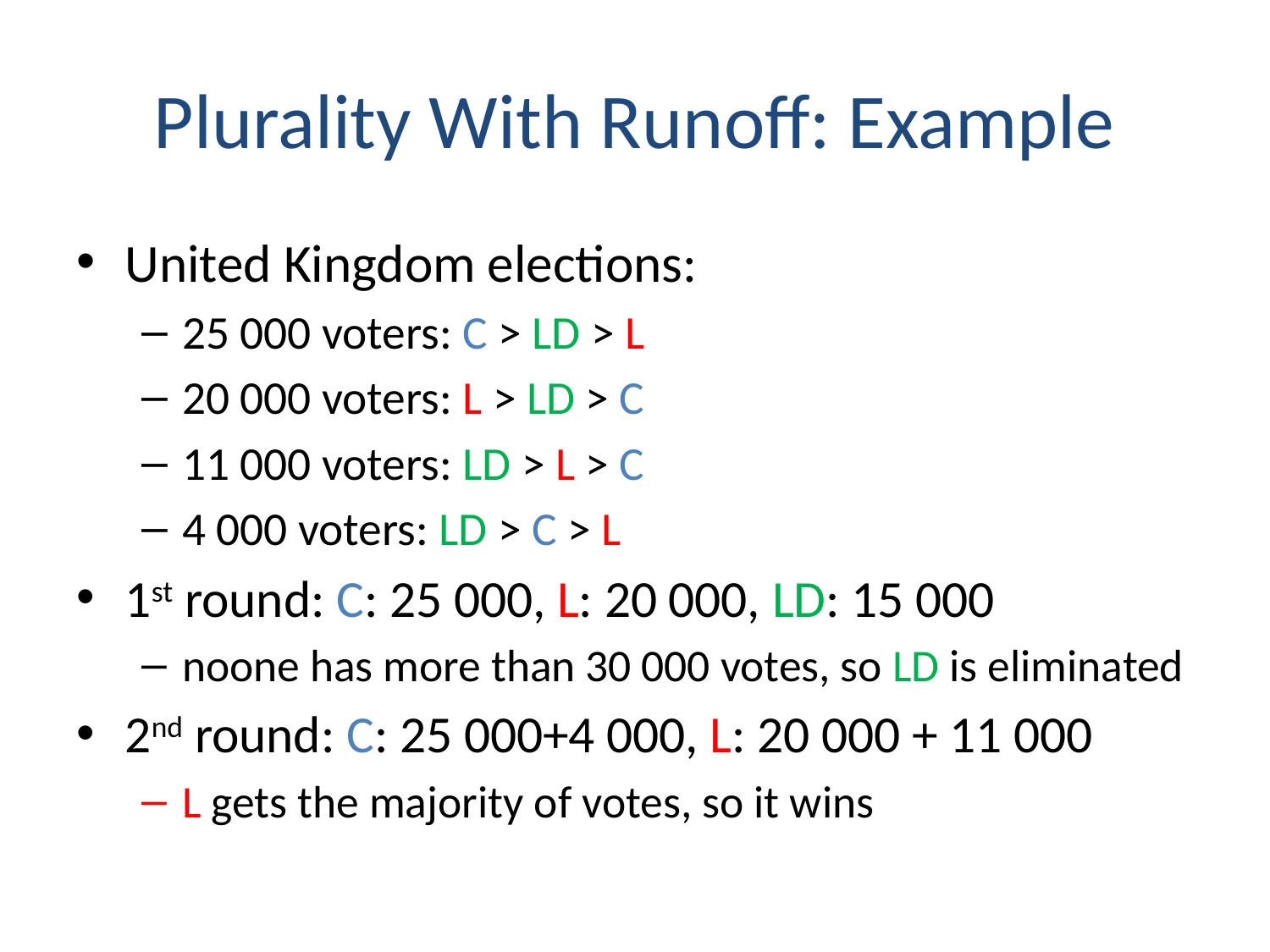

# Plurality With Runoff: Example
United Kingdom elections:
25 000 voters: C > LD > L
20 000 voters: L > LD > C
11 000 voters: LD > L > C
4 000 voters: LD > C > L
1st round: C: 25 000, L: 20 000, LD: 15 000
noone has more than 30 000 votes, so LD is eliminated
2nd round: C: 25 000+4 000, L: 20 000 + 11 000
L gets the majority of votes, so it wins